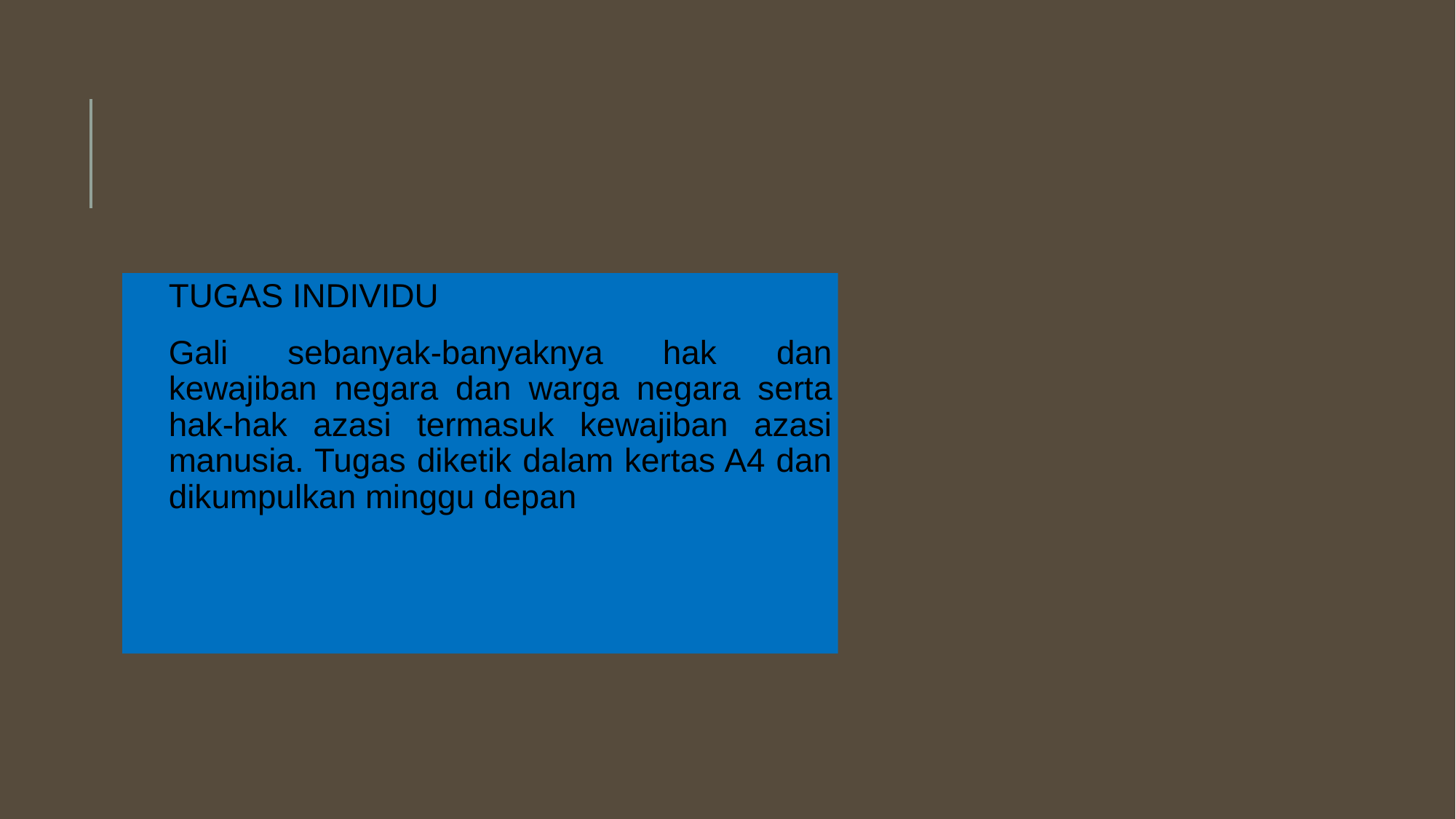

TUGAS INDIVIDU
Gali sebanyak-banyaknya hak dan kewajiban negara dan warga negara serta hak-hak azasi termasuk kewajiban azasi manusia. Tugas diketik dalam kertas A4 dan dikumpulkan minggu depan